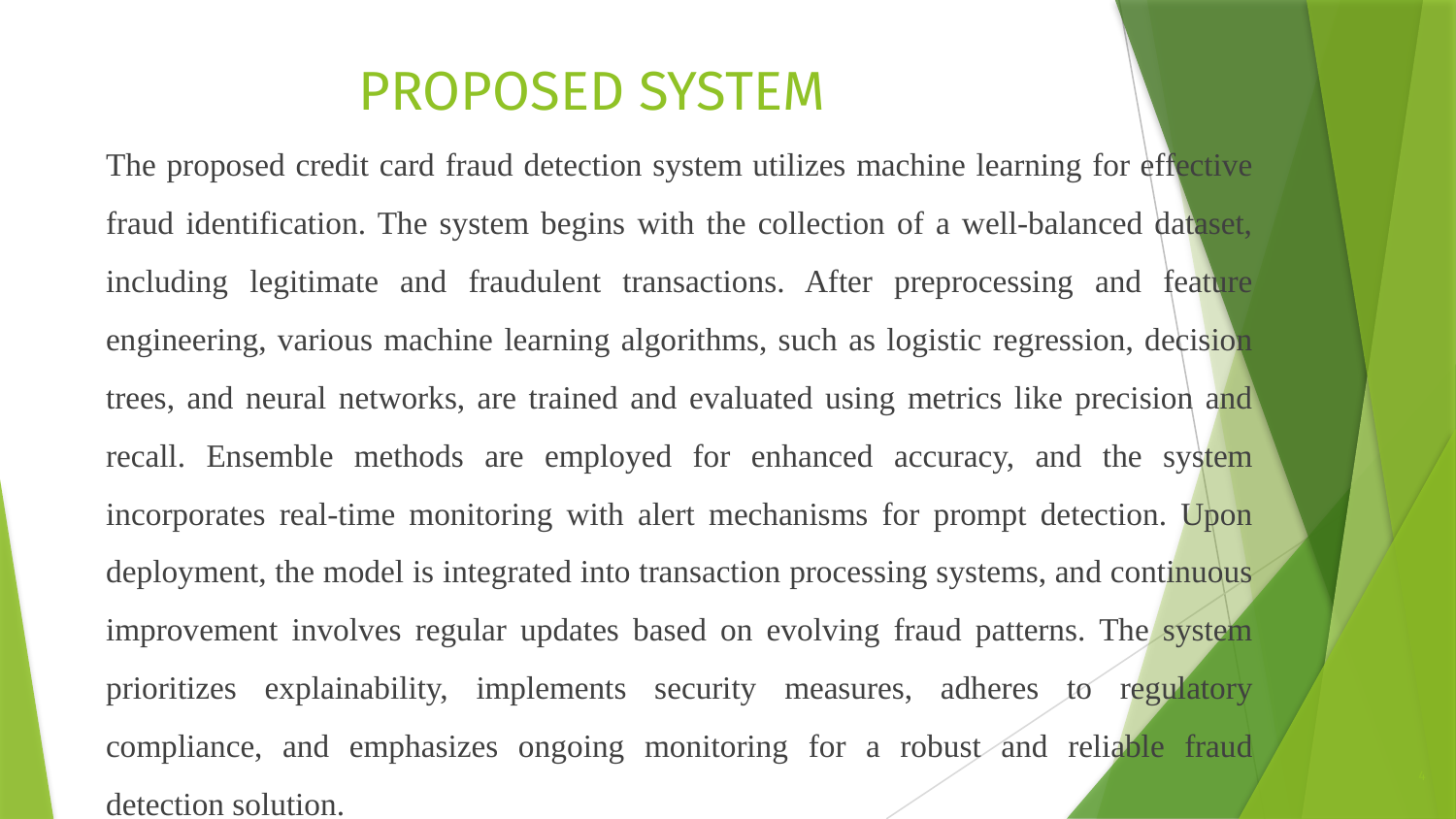

# PROPOSED SYSTEM
The proposed credit card fraud detection system utilizes machine learning for effective fraud identification. The system begins with the collection of a well-balanced dataset, including legitimate and fraudulent transactions. After preprocessing and feature engineering, various machine learning algorithms, such as logistic regression, decision trees, and neural networks, are trained and evaluated using metrics like precision and recall. Ensemble methods are employed for enhanced accuracy, and the system incorporates real-time monitoring with alert mechanisms for prompt detection. Upon deployment, the model is integrated into transaction processing systems, and continuous improvement involves regular updates based on evolving fraud patterns. The system prioritizes explainability, implements security measures, adheres to regulatory compliance, and emphasizes ongoing monitoring for a robust and reliable fraud detection solution.
4